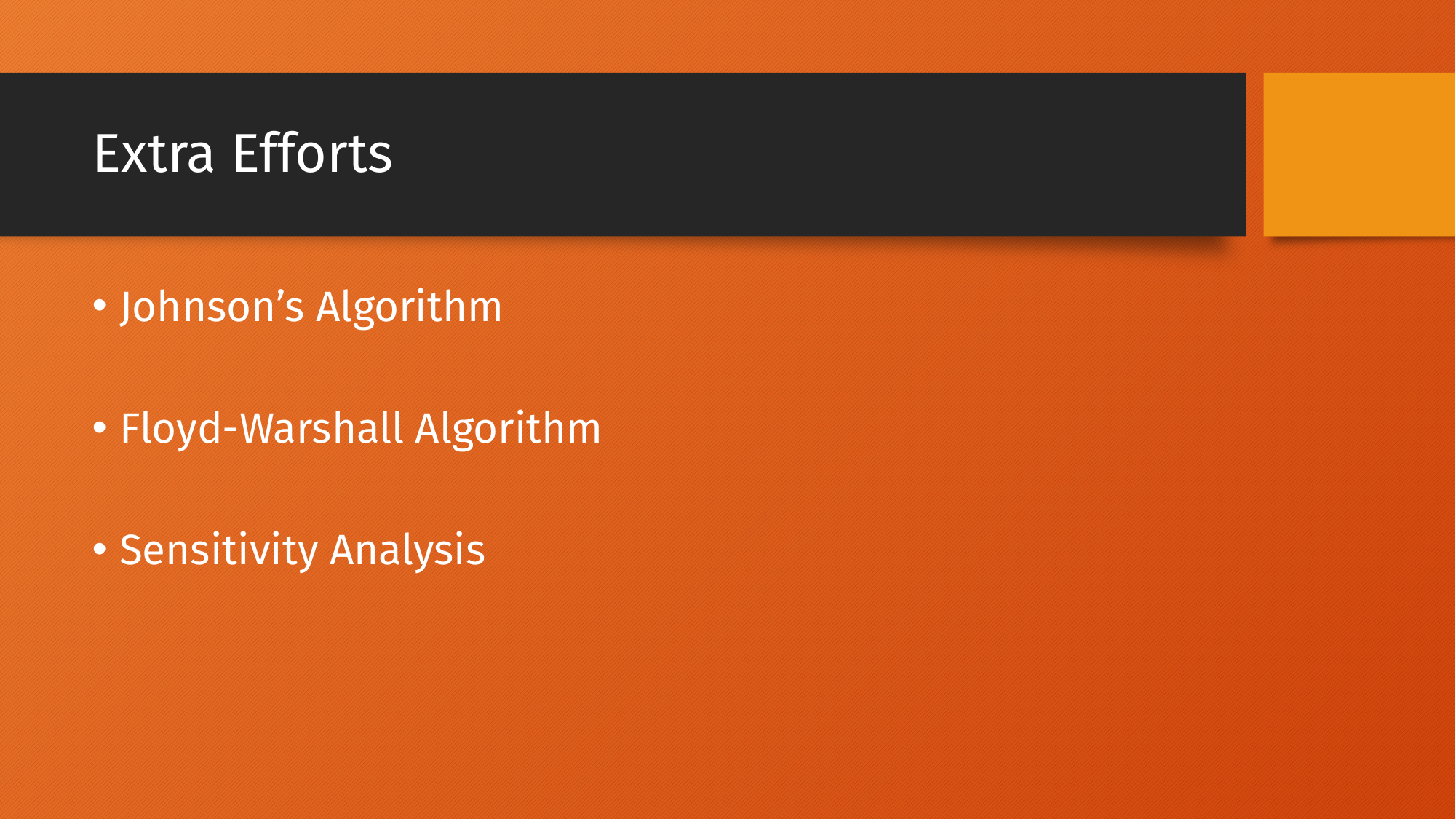

# Extra Efforts
Johnson’s Algorithm

Floyd-Warshall Algorithm

Sensitivity Analysis